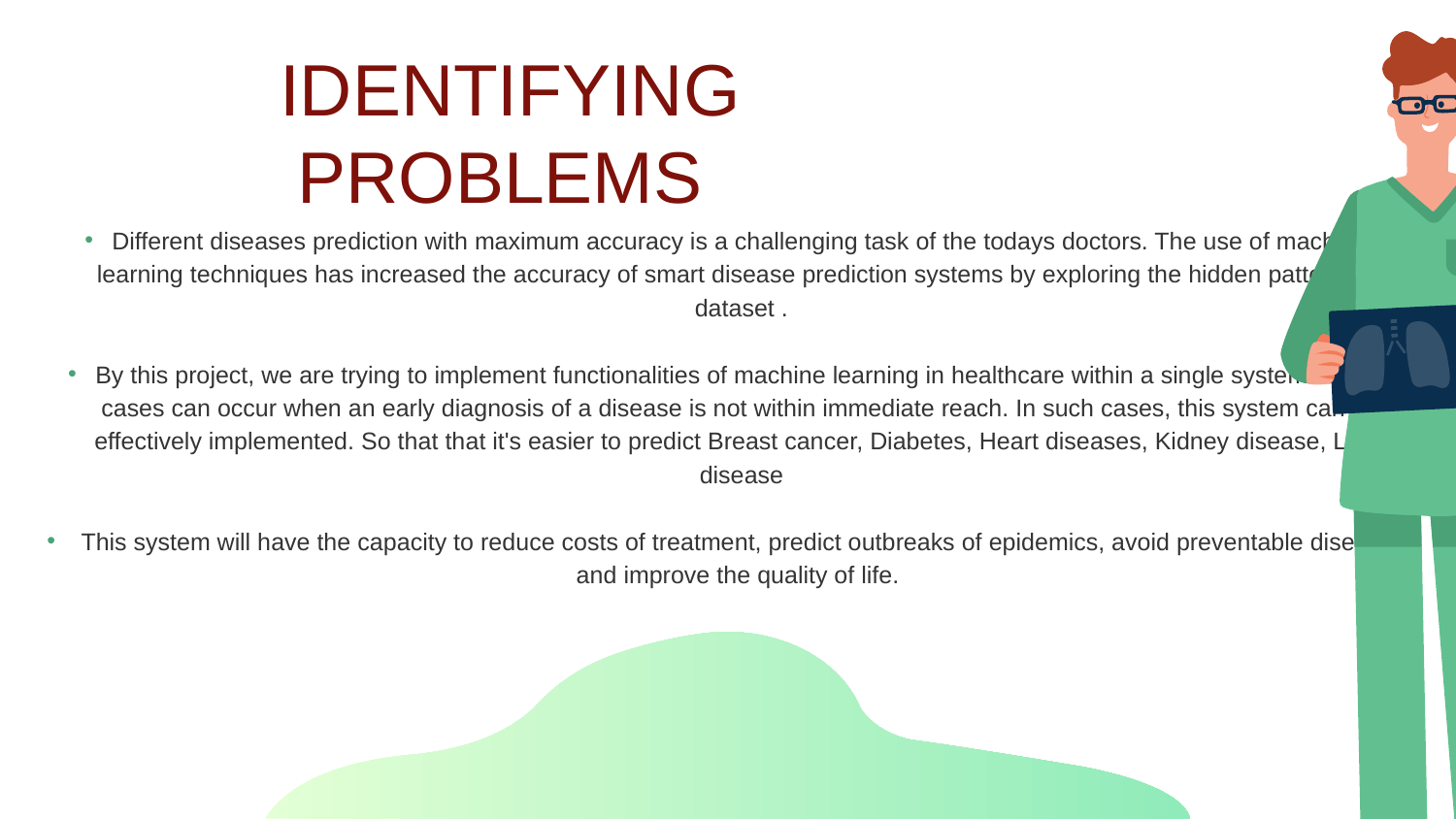

# IDENTIFYING PROBLEMS
Different diseases prediction with maximum accuracy is a challenging task of the todays doctors. The use of machine learning techniques has increased the accuracy of smart disease prediction systems by exploring the hidden patterns of dataset .

By this project, we are trying to implement functionalities of machine learning in healthcare within a single system. Some cases can occur when an early diagnosis of a disease is not within immediate reach. In such cases, this system can be effectively implemented. So that that it's easier to predict Breast cancer, Diabetes, Heart diseases, Kidney disease, Liver disease

 This system will have the capacity to reduce costs of treatment, predict outbreaks of epidemics, avoid preventable diseases and improve the quality of life.